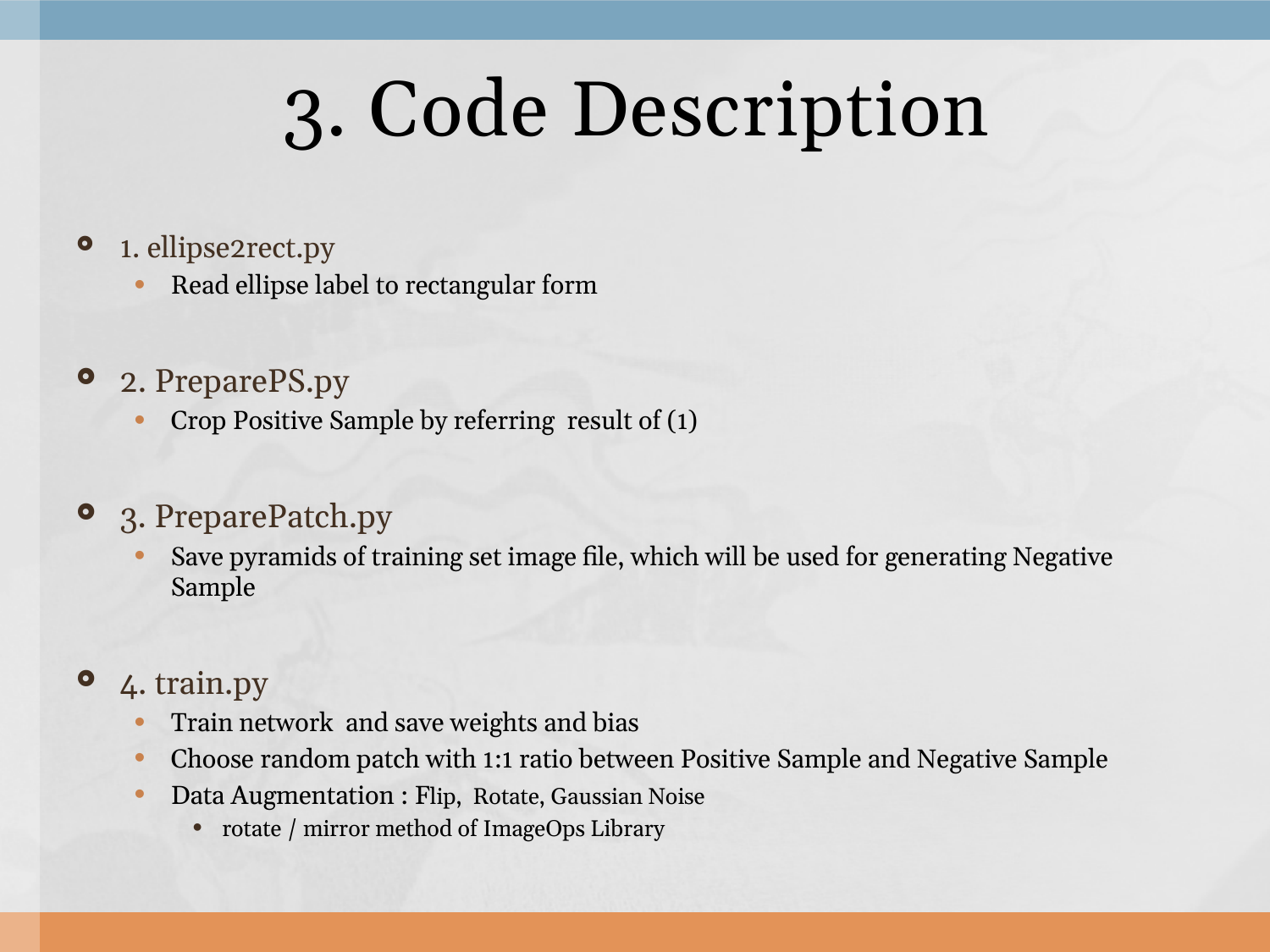

# 3. Code Description
1. ellipse2rect.py
Read ellipse label to rectangular form

2. PreparePS.py
Crop Positive Sample by referring  result of (1)

3. PreparePatch.py
Save pyramids of training set image file, which will be used for generating Negative Sample

4. train.py
Train network  and save weights and bias
Choose random patch with 1:1 ratio between Positive Sample and Negative Sample
Data Augmentation : Flip,  Rotate, Gaussian Noise
rotate / mirror method of ImageOps Library